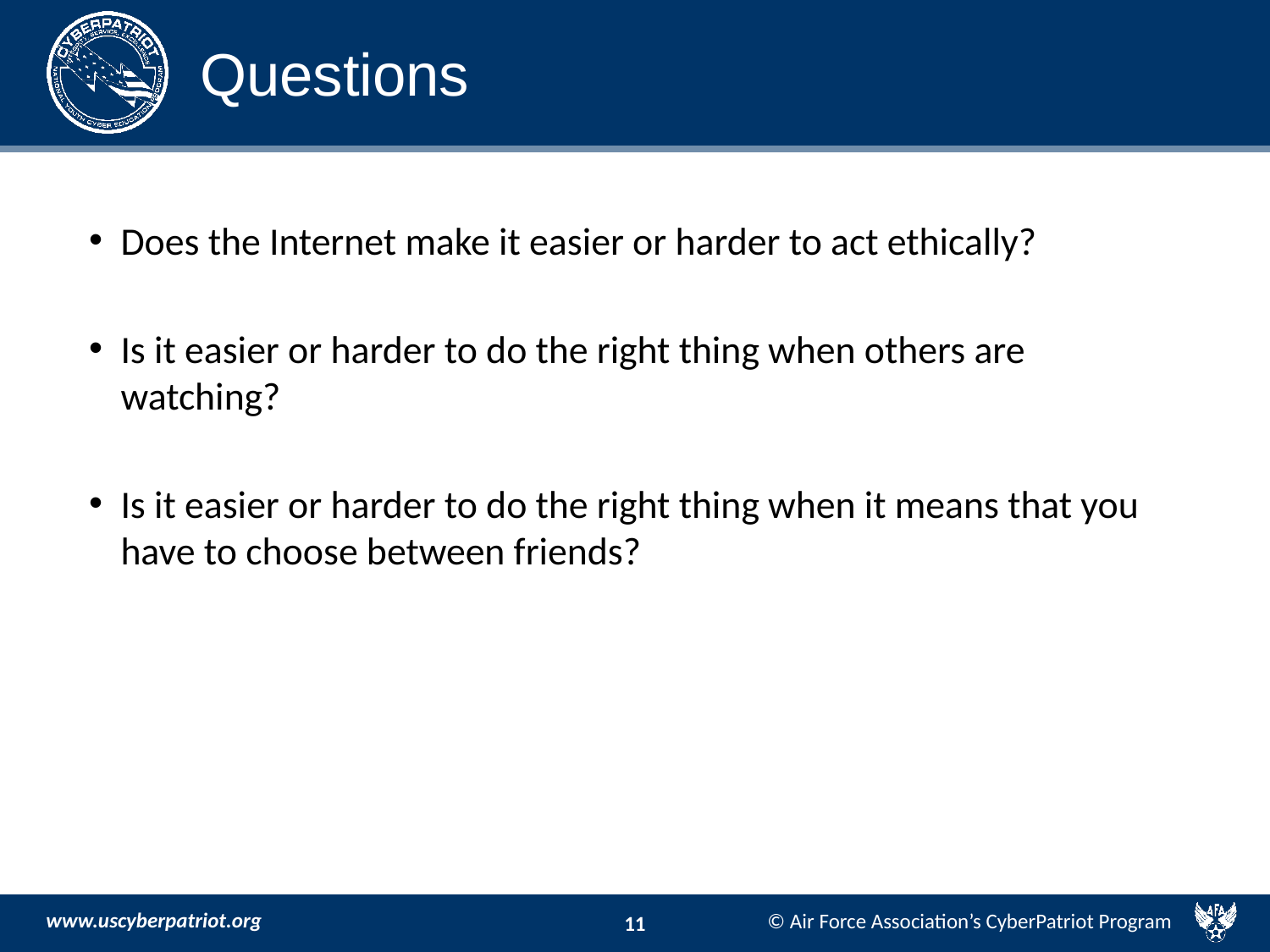

# Questions
Does the Internet make it easier or harder to act ethically?

Is it easier or harder to do the right thing when others are watching?

Is it easier or harder to do the right thing when it means that you have to choose between friends?
11